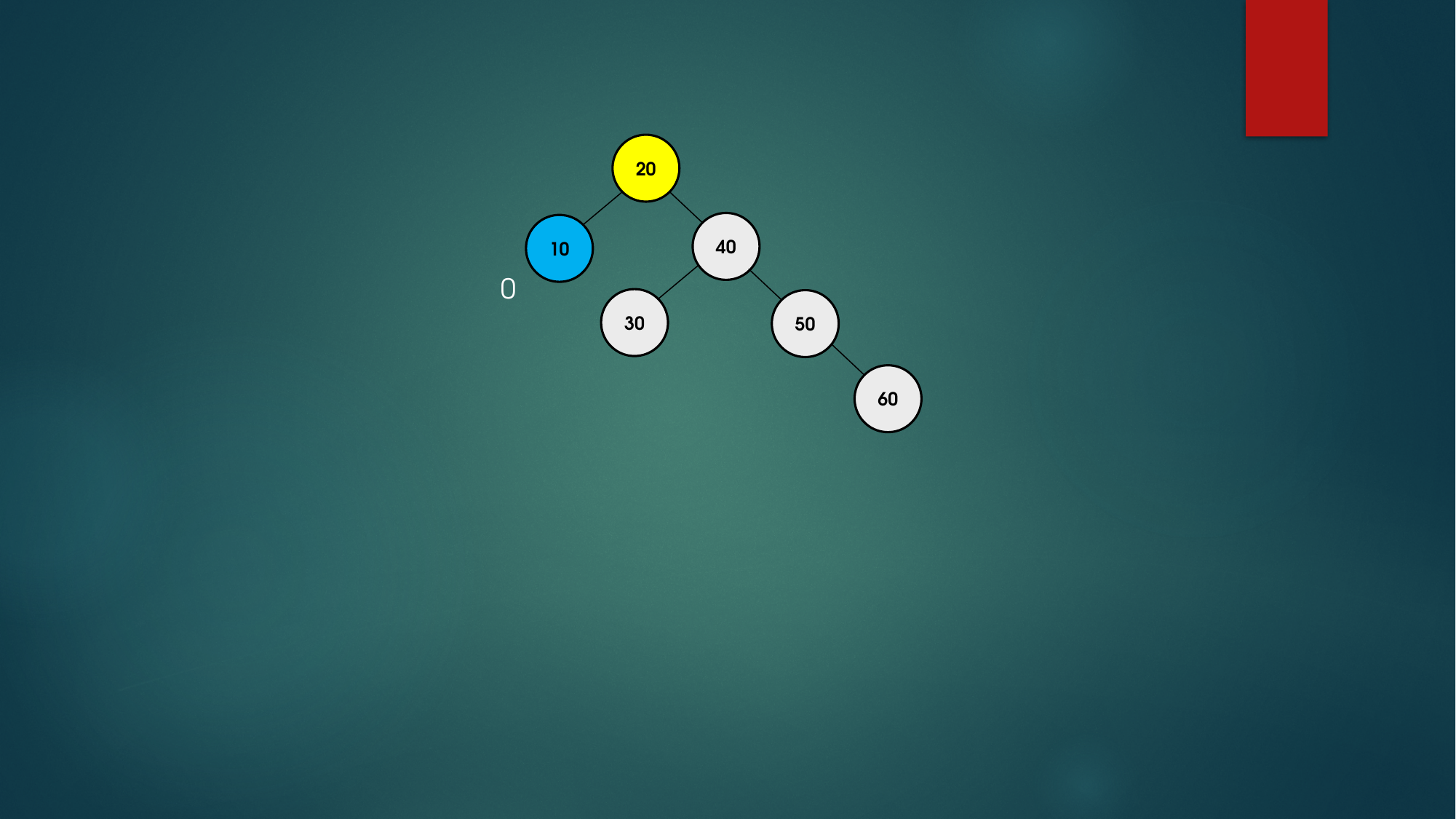

20
40
10
0
30
50
60